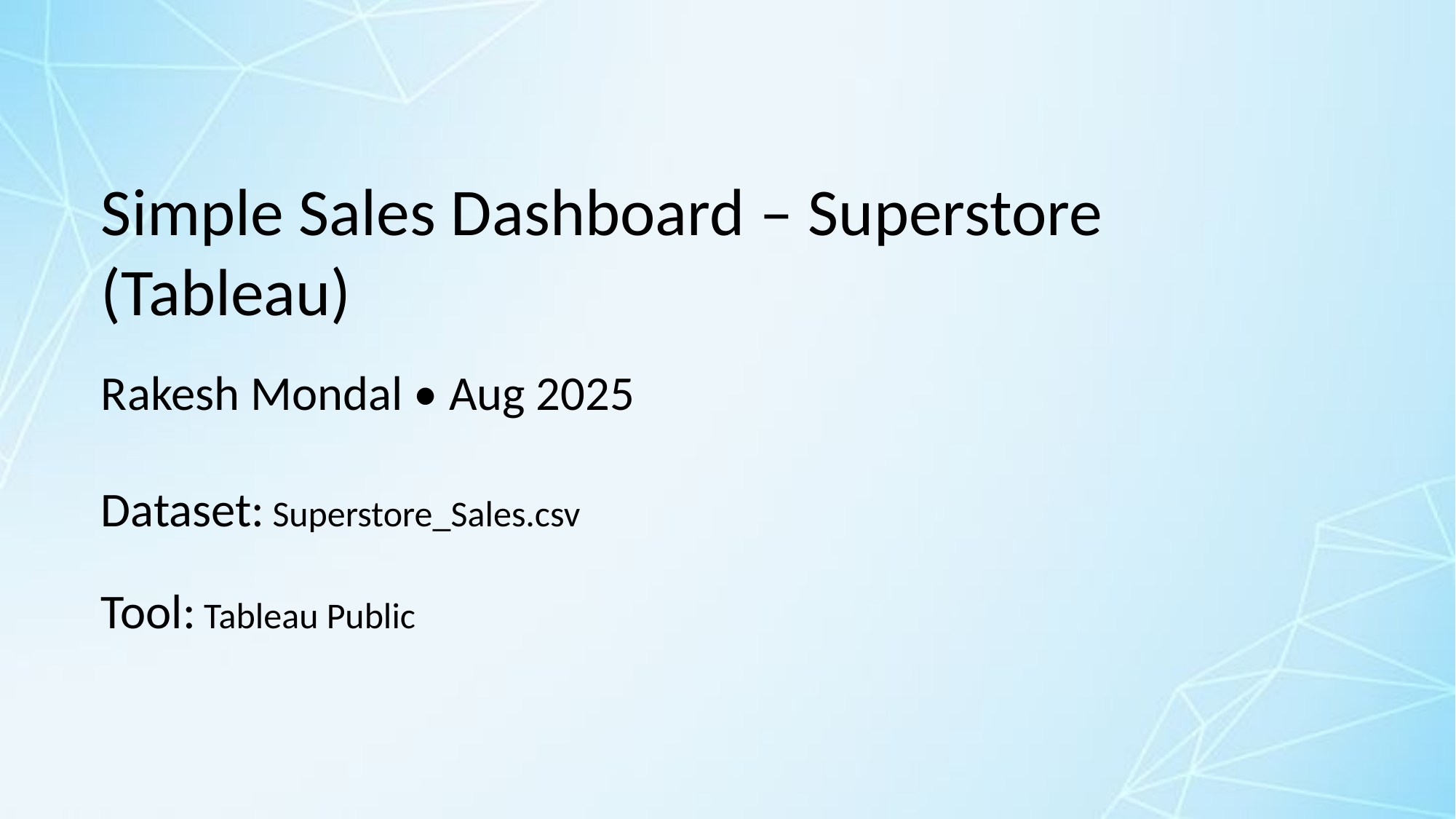

Simple Sales Dashboard – Superstore (Tableau)

Rakesh Mondal • Aug 2025

Dataset: Superstore_Sales.csv

Tool: Tableau Public